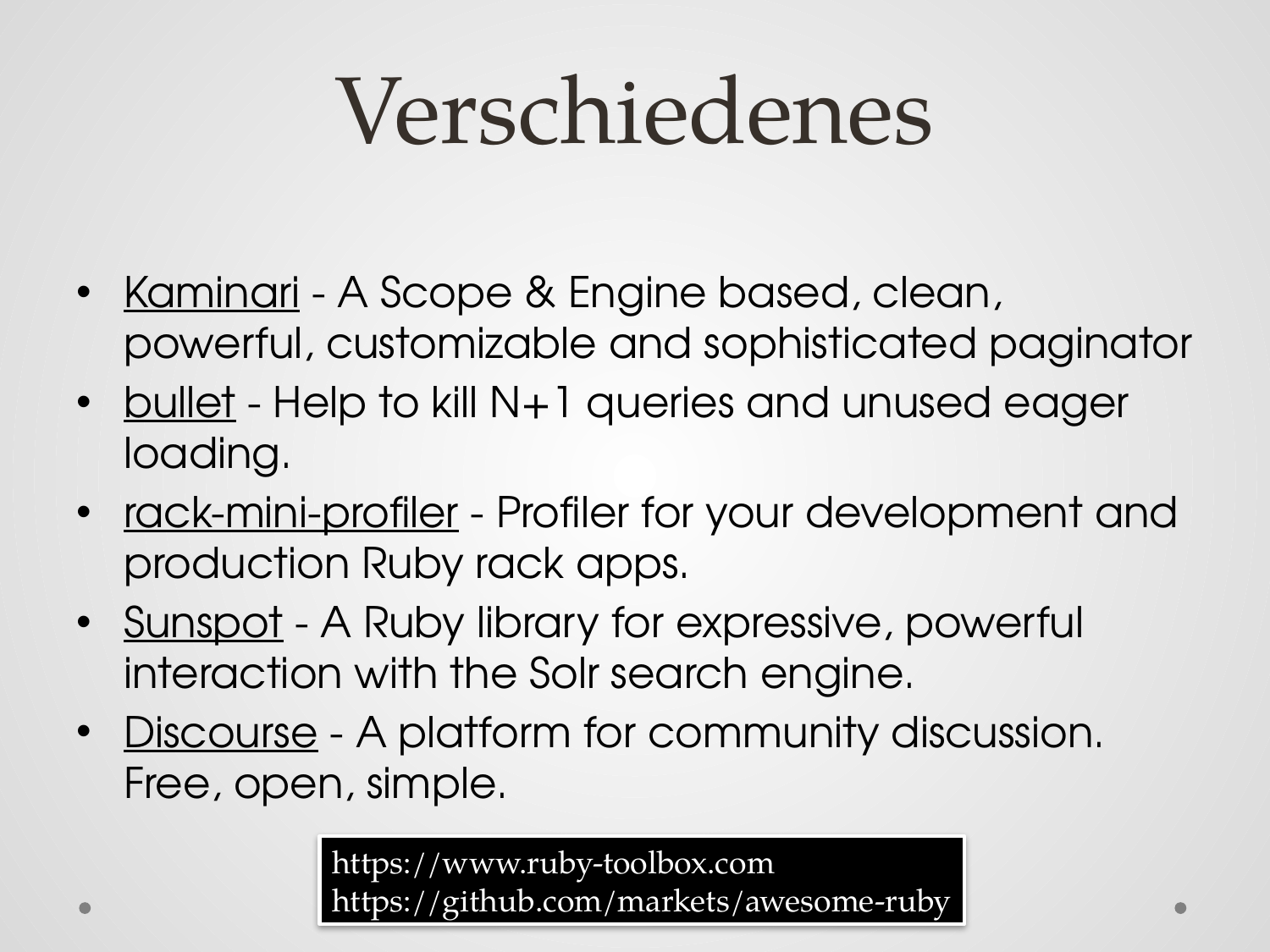

# Verschiedenes
Kaminari - A Scope & Engine based, clean, powerful, customizable and sophisticated paginator
bullet - Help to kill N+1 queries and unused eager loading.
rack-mini-profiler - Profiler for your development and production Ruby rack apps.
Sunspot - A Ruby library for expressive, powerful interaction with the Solr search engine.
Discourse - A platform for community discussion. Free, open, simple.
https://www.ruby-toolbox.com
https://github.com/markets/awesome-ruby